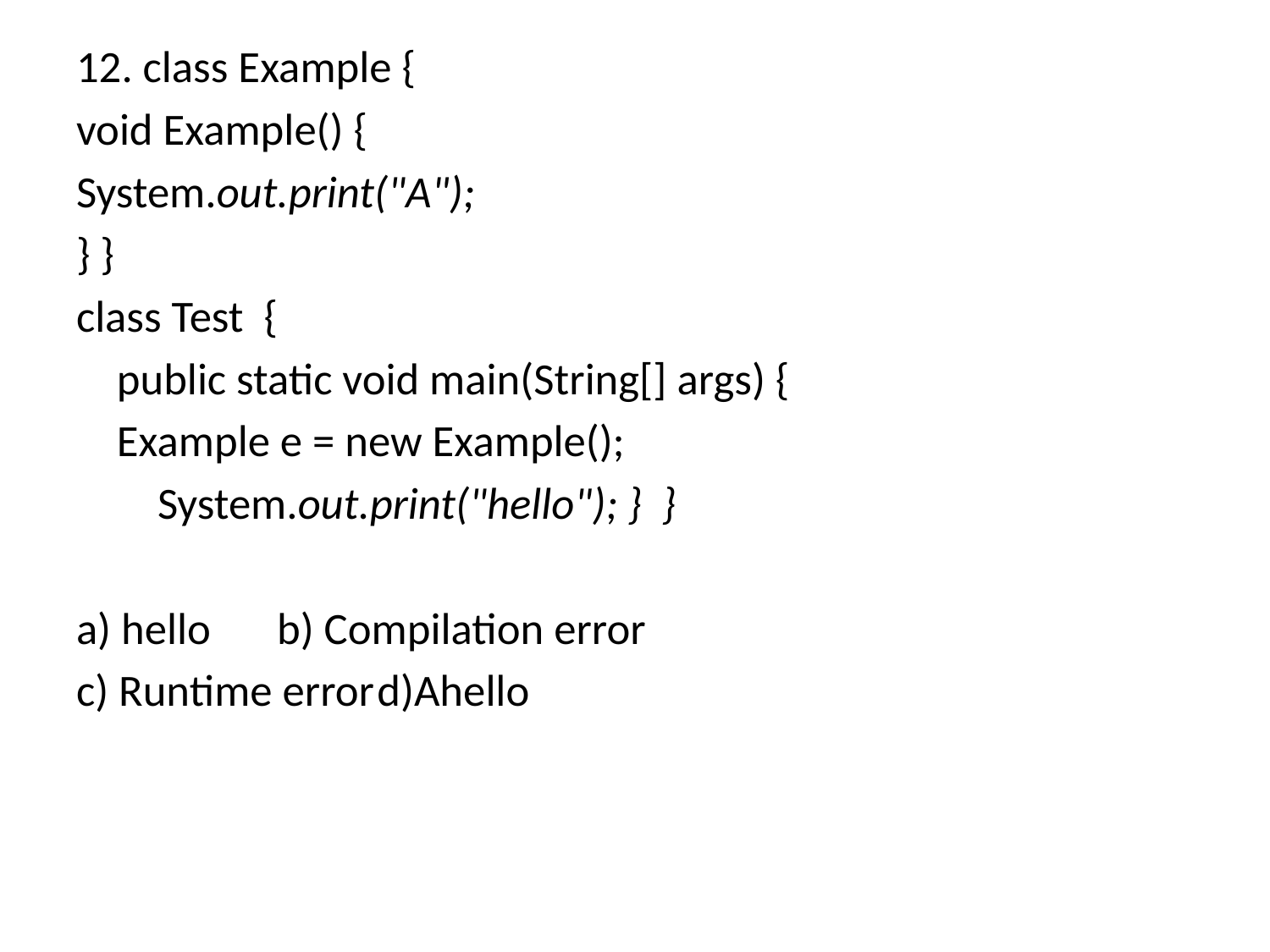

12. class Example {
void Example() {
System.out.print("A");
} }
class Test  {
    public static void main(String[] args) {
    Example e = new Example();
        System.out.print("hello"); }  }

a) hello			b) Compilation error
c) Runtime error		d)Ahello